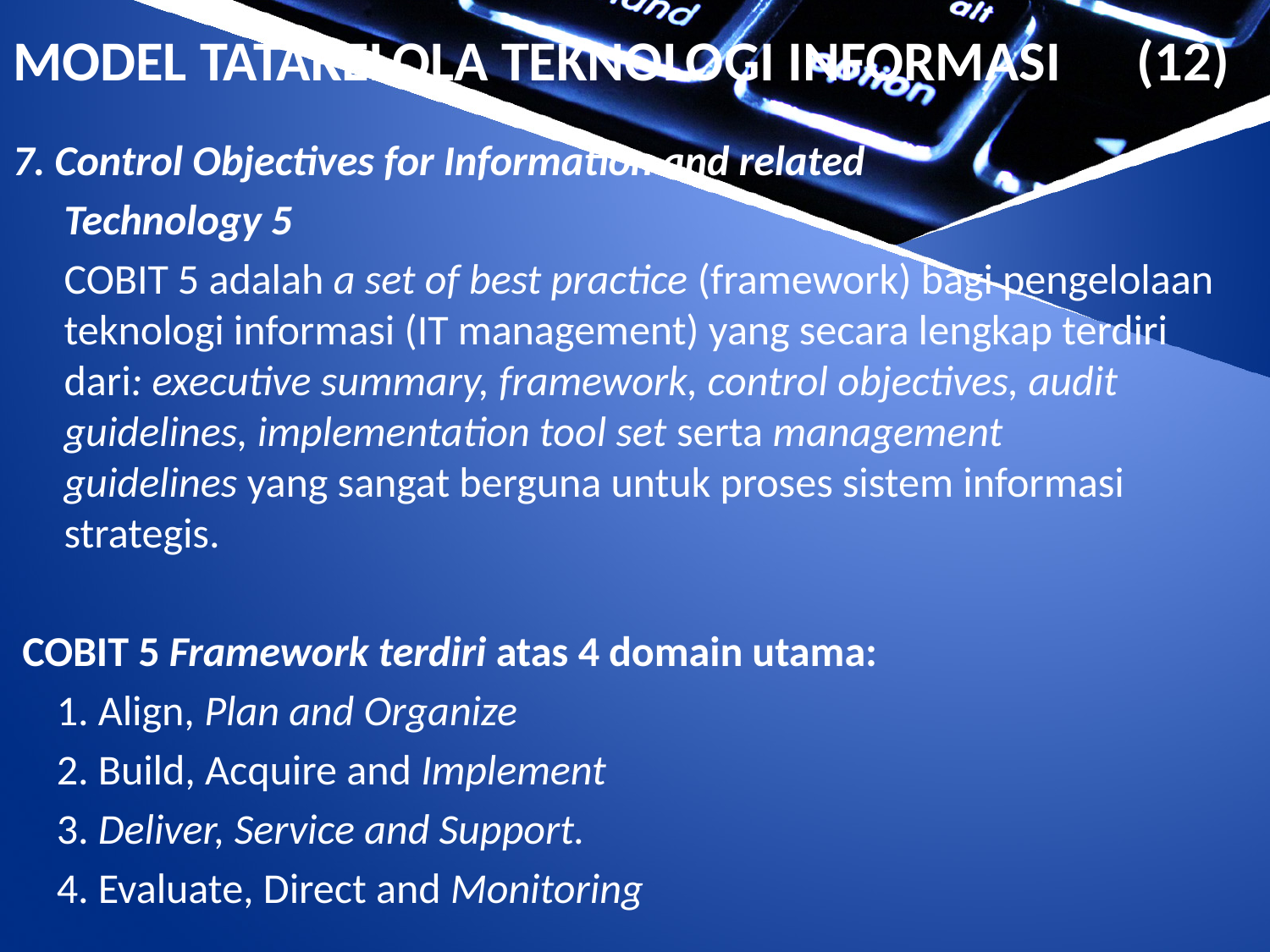

# MODEL TATAKELOLA TEKNOLOGI INFORMASI      (12)
7. Control Objectives for Information and related
	Technology 5
	COBIT 5 adalah a set of best practice (framework) bagi pengelolaan teknologi informasi (IT management) yang secara lengkap terdiri dari: executive summary, framework, control objectives, audit guidelines, implementation tool set serta management guidelines yang sangat berguna untuk proses sistem informasi strategis.

 COBIT 5 Framework terdiri atas 4 domain utama:
1. Align, Plan and Organize
2. Build, Acquire and Implement
3. Deliver, Service and Support.
4. Evaluate, Direct and Monitoring